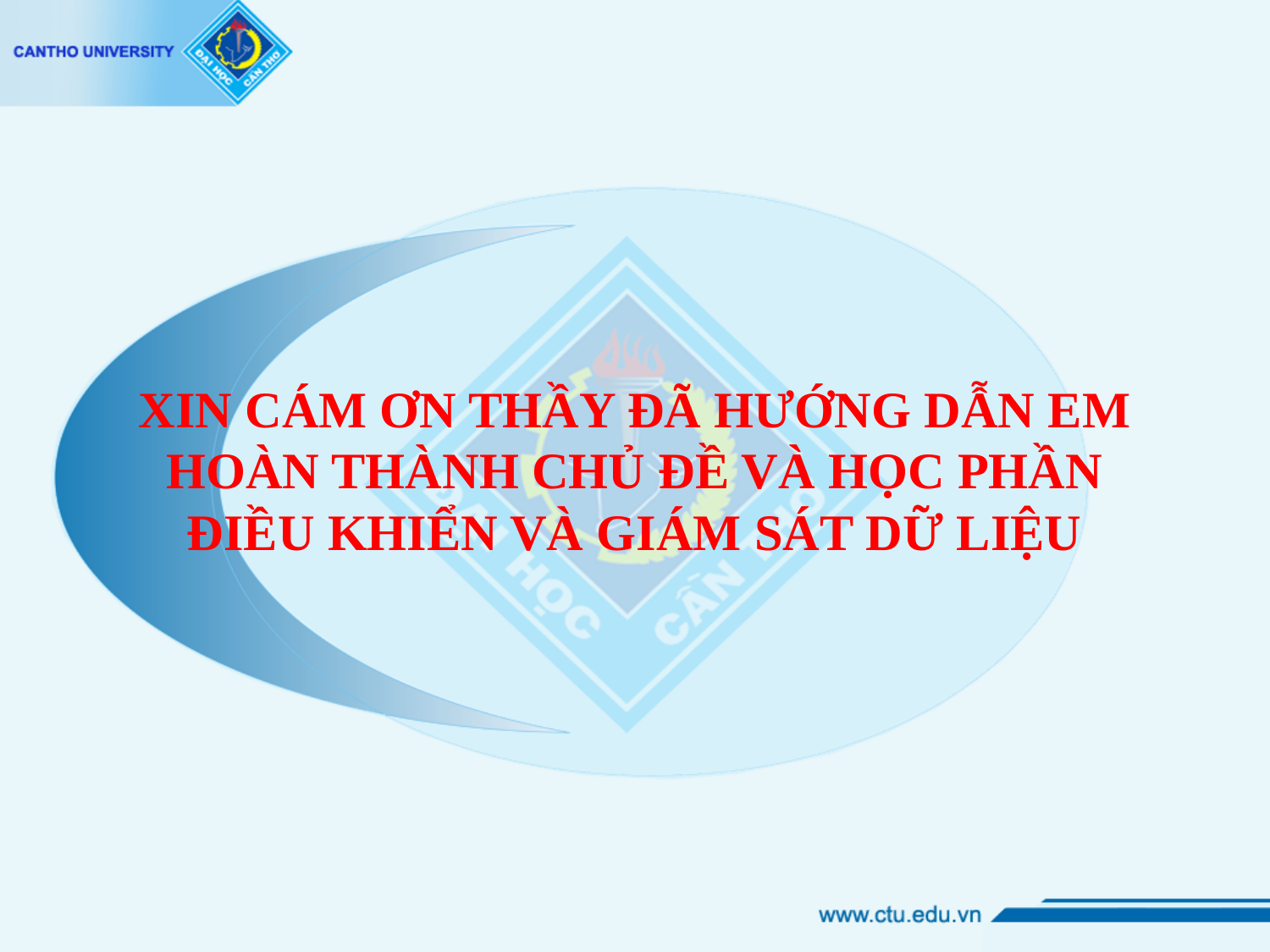

XIN CÁM ƠN THẦY ĐÃ HƯỚNG DẪN EM HOÀN THÀNH CHỦ ĐỀ VÀ HỌC PHẦN ĐIỀU KHIỂN VÀ GIÁM SÁT DỮ LIỆU